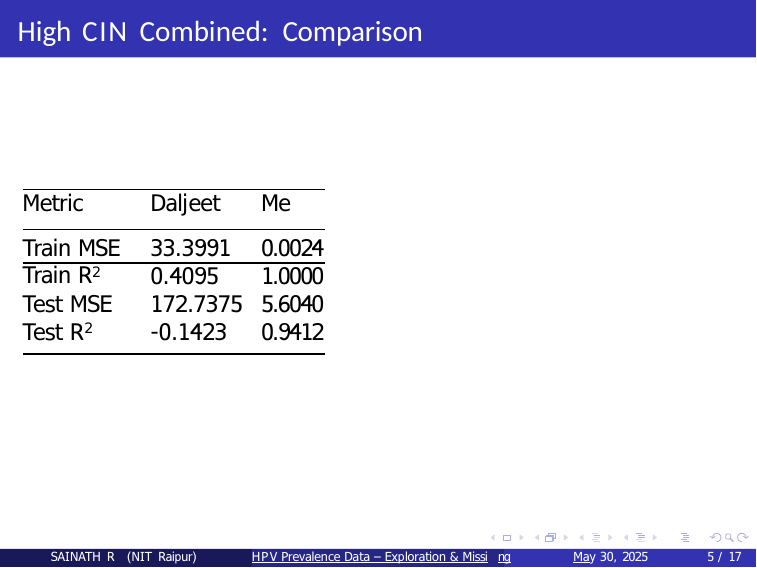

High CIN Combined: Comparison
| Metric | Daljeet | Me |
| --- | --- | --- |
| Train MSE | 33.3991 | 0.0024 |
| Train R2 | 0.4095 | 1.0000 |
| Test MSE | 172.7375 | 5.6040 |
| Test R2 | -0.1423 | 0.9412 |

SAINATH R (NIT Raipur)
HPV Prevalence Data – Exploration & Missi
May 30, 2025
5 / 17
ng